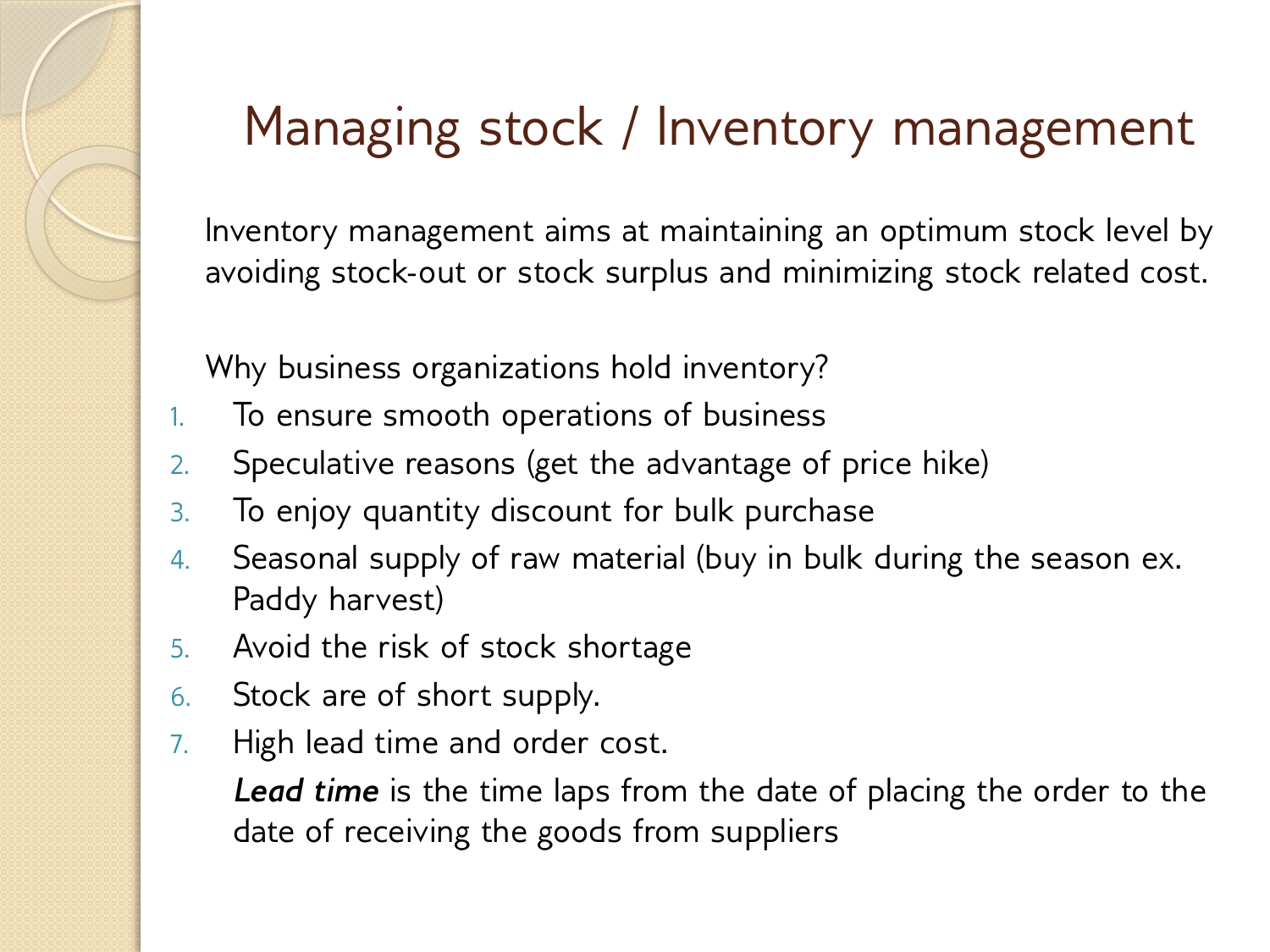

# Managing stock / Inventory management
	Inventory management aims at maintaining an optimum stock level by avoiding stock-out or stock surplus and minimizing stock related cost.

	Why business organizations hold inventory?
To ensure smooth operations of business
Speculative reasons (get the advantage of price hike)
To enjoy quantity discount for bulk purchase
Seasonal supply of raw material (buy in bulk during the season ex. Paddy harvest)
Avoid the risk of stock shortage
Stock are of short supply.
High lead time and order cost.
	Lead time is the time laps from the date of placing the order to the date of receiving the goods from suppliers